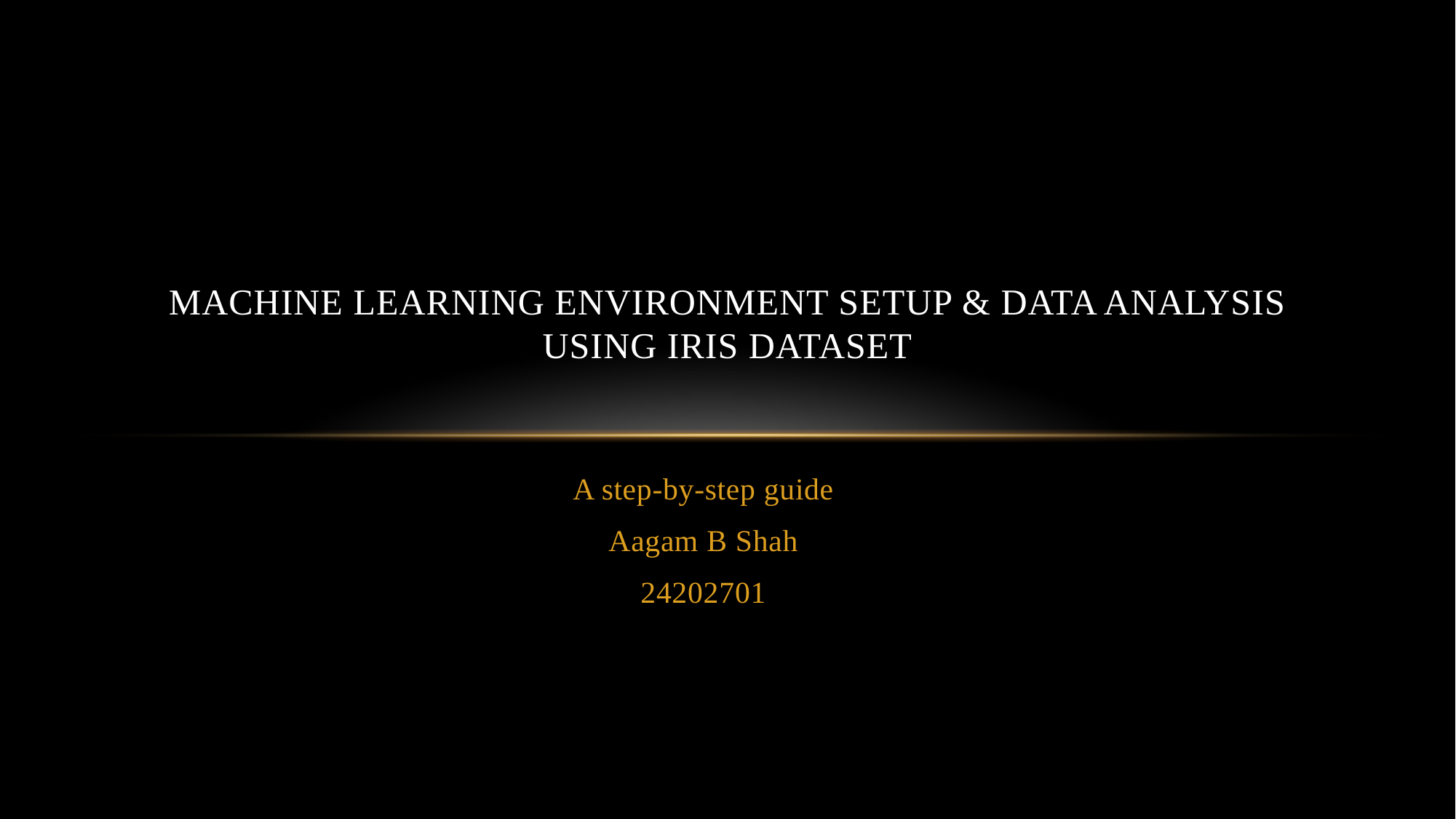

# Machine Learning Environment Setup & Data Analysis using Iris Dataset
A step-by-step guide
Aagam B Shah
24202701